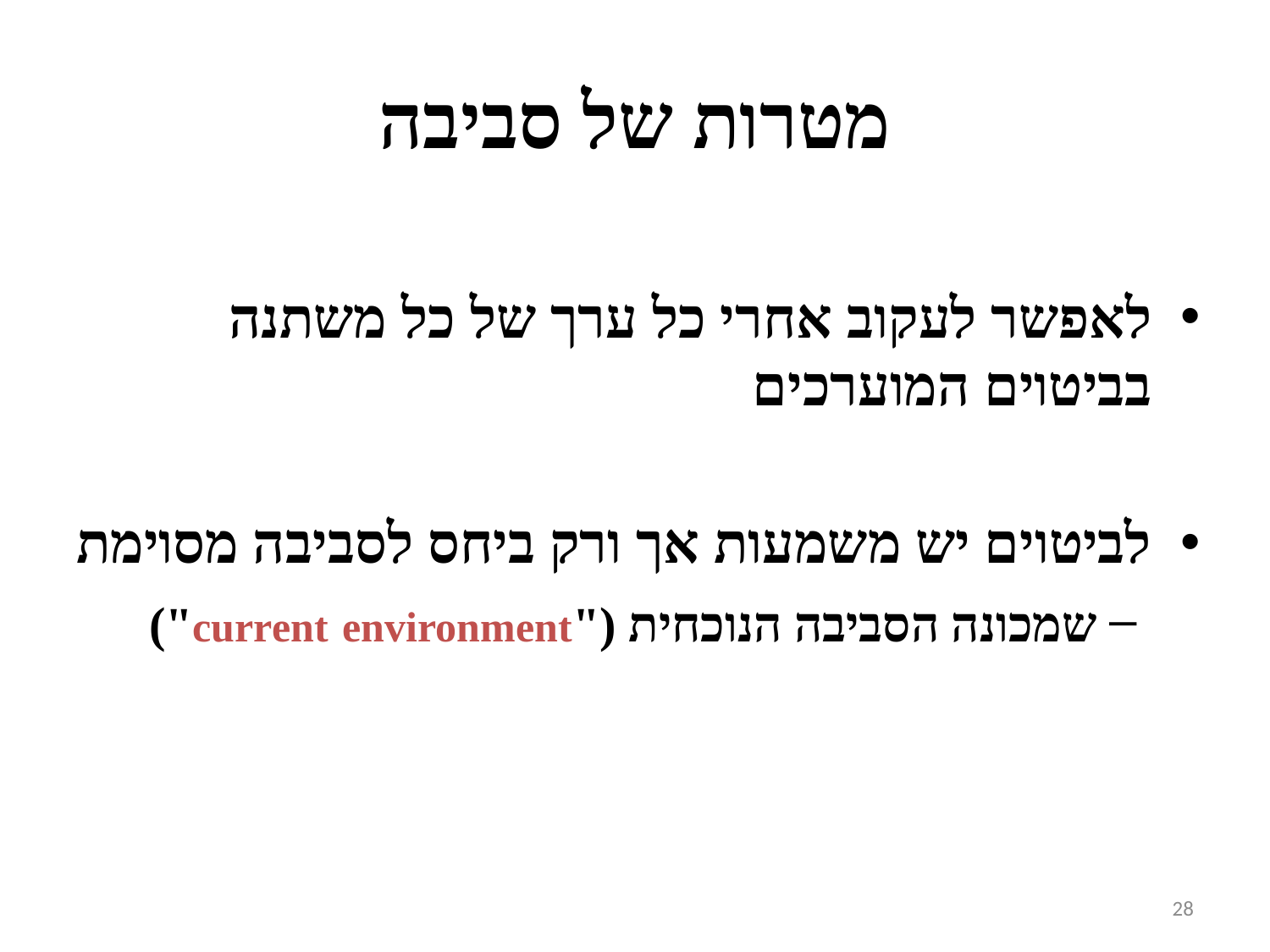

# מטרות של סביבה
לאפשר לעקוב אחרי כל ערך של כל משתנה בביטוים המוערכים

לביטוים יש משמעות אך ורק ביחס לסביבה מסוימת
שמכונה הסביבה הנוכחית ("current environment")
28